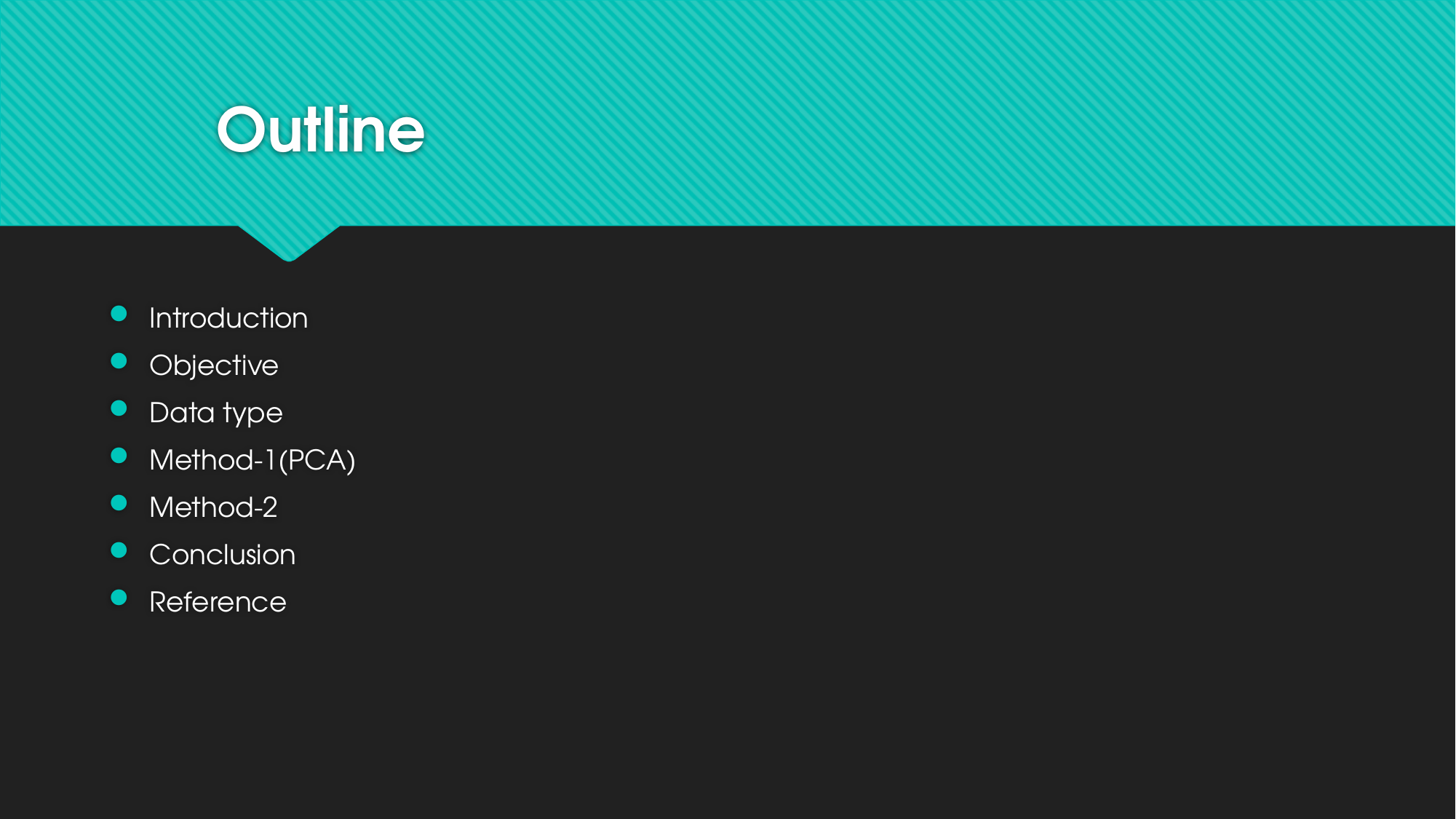

# Outline
Introduction
Objective
Data type
Method-1(PCA)
Method-2
Conclusion
Reference